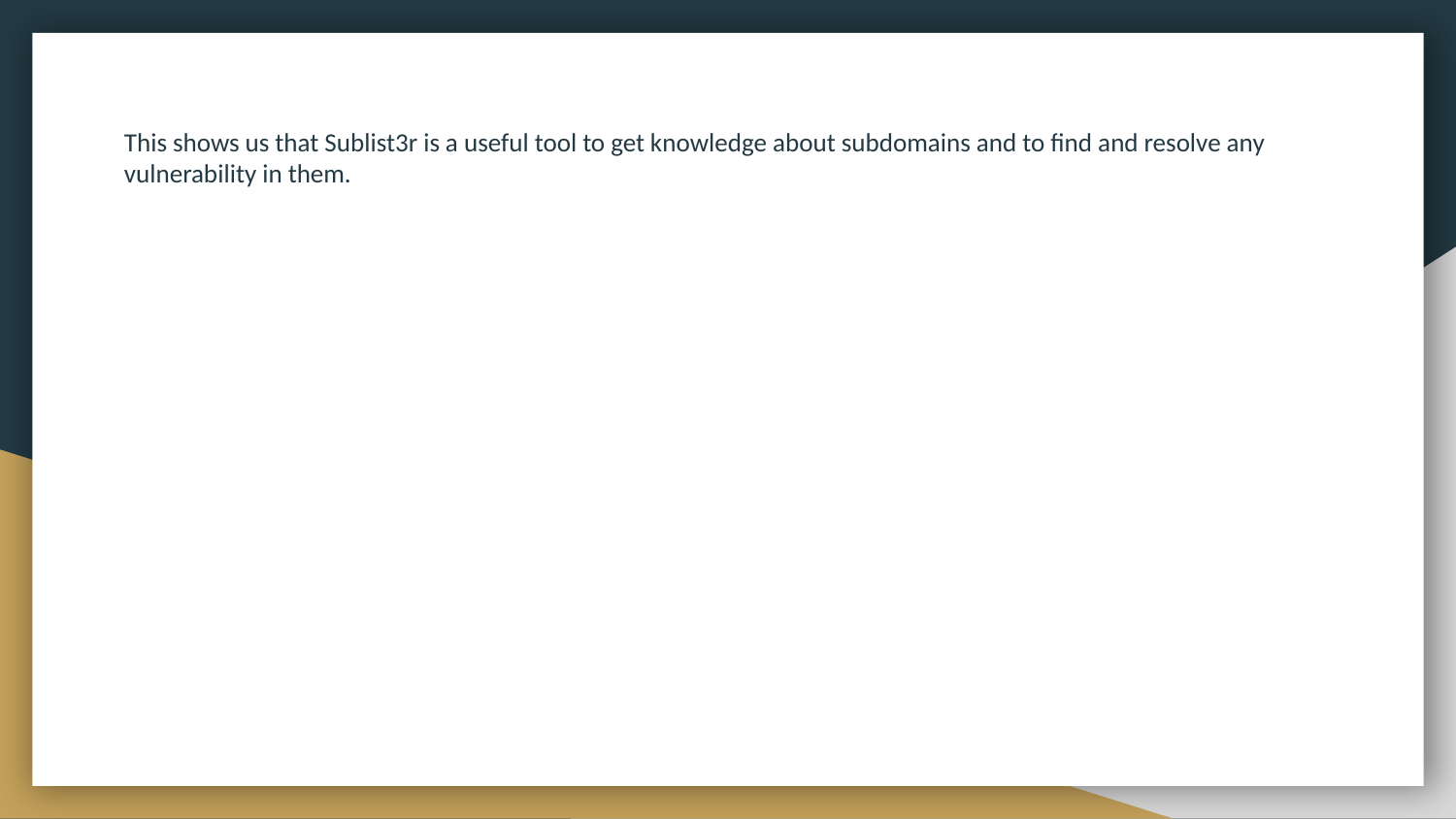

This shows us that Sublist3r is a useful tool to get knowledge about subdomains and to find and resolve any vulnerability in them.